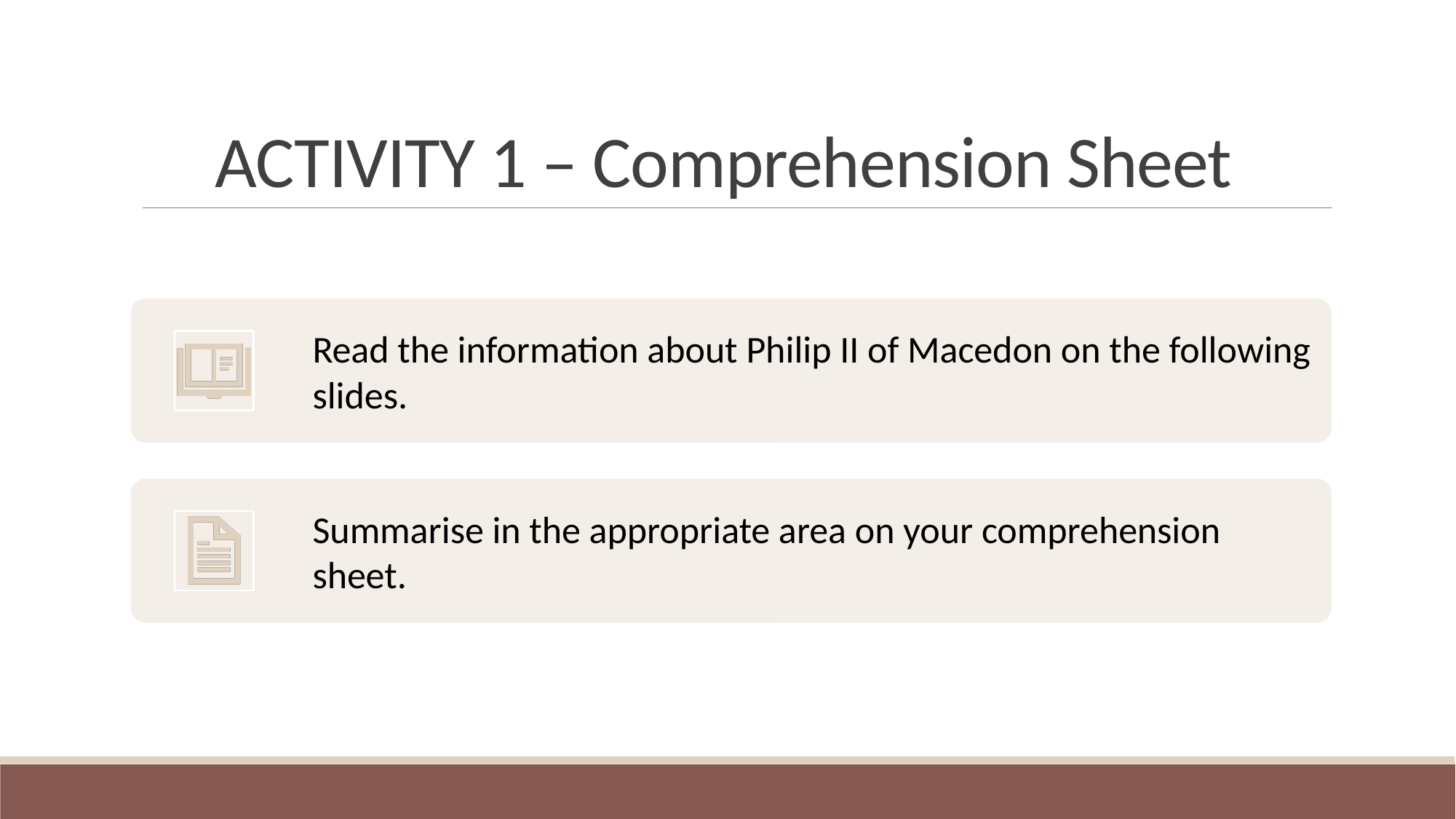

# ACTIVITY 1 – Comprehension Sheet
Read the information about Philip II of Macedon on the following slides.
Summarise in the appropriate area on your comprehension sheet.